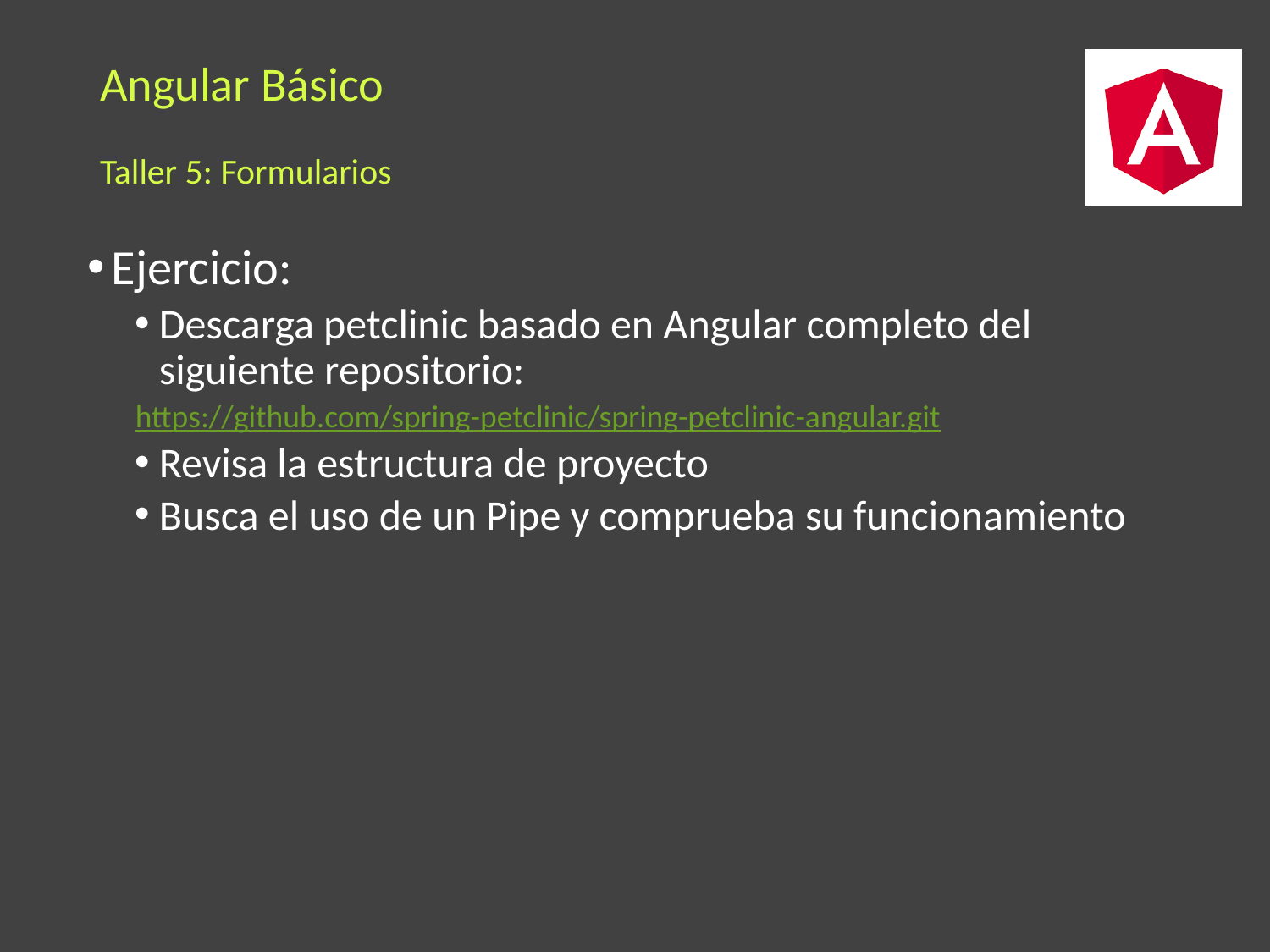

# Angular Básico
Taller 5: Formularios
Ejercicio:
Descarga petclinic basado en Angular completo del siguiente repositorio:
https://github.com/spring-petclinic/spring-petclinic-angular.git
Revisa la estructura de proyecto
Busca el uso de un Pipe y comprueba su funcionamiento